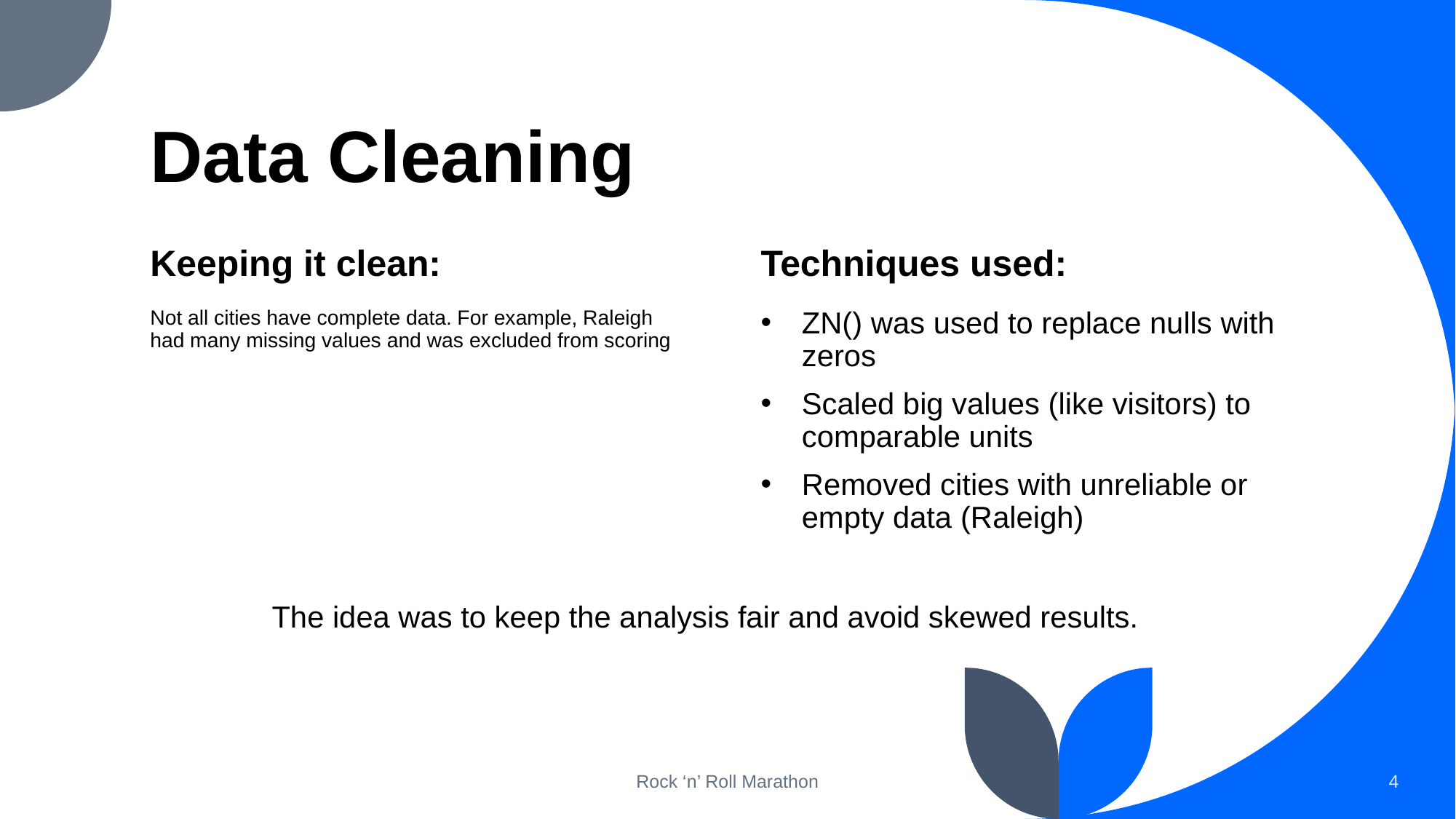

# Data Cleaning
Keeping it clean:
Techniques used:
Not all cities have complete data. For example, Raleigh had many missing values and was excluded from scoring

ZN() was used to replace nulls with zeros
Scaled big values (like visitors) to comparable units
Removed cities with unreliable or empty data (Raleigh)
The idea was to keep the analysis fair and avoid skewed results.
Rock ‘n’ Roll Marathon
4